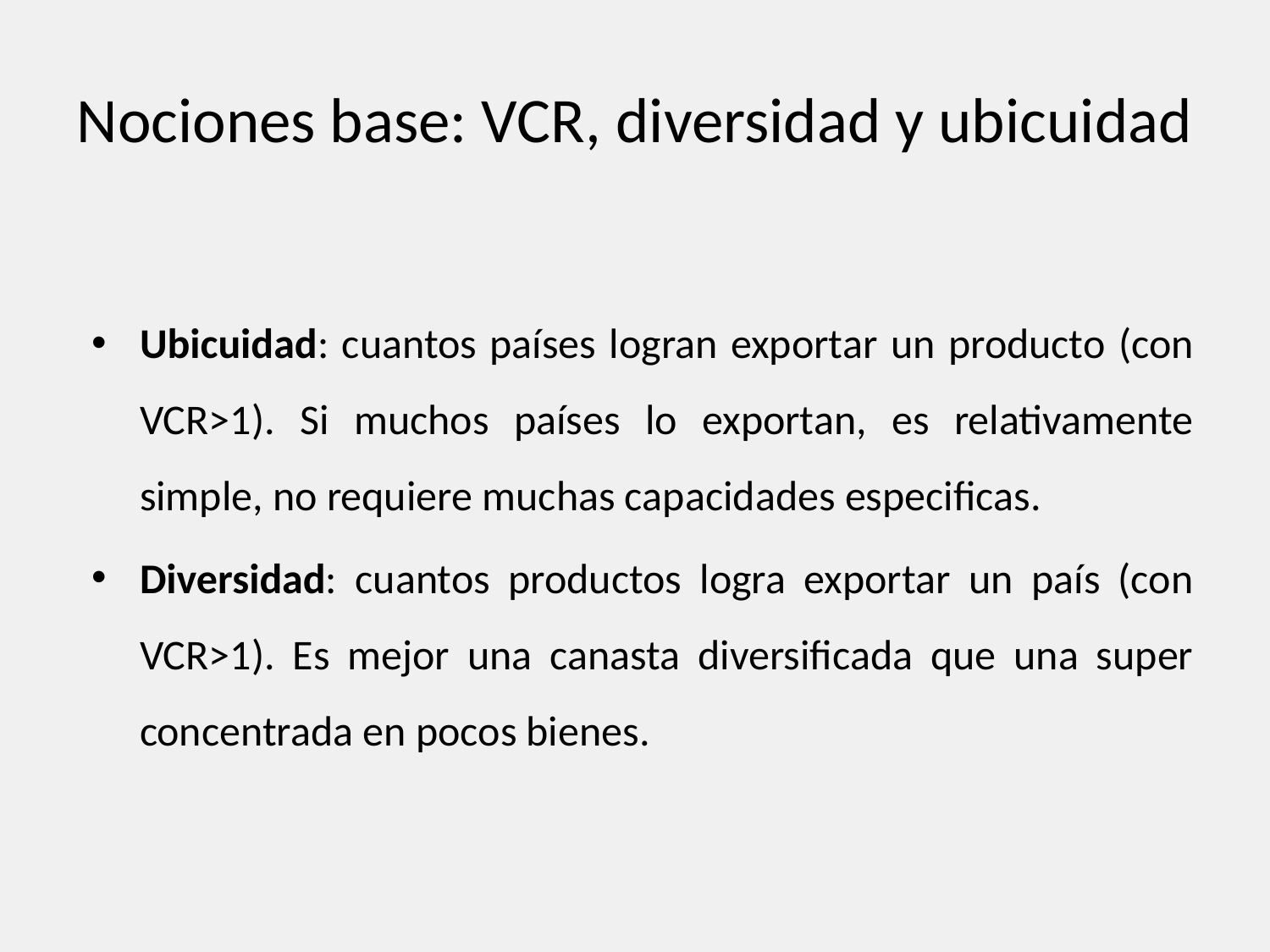

# Nociones base: VCR, diversidad y ubicuidad
Ubicuidad: cuantos países logran exportar un producto (con VCR>1). Si muchos países lo exportan, es relativamente simple, no requiere muchas capacidades especificas.
Diversidad: cuantos productos logra exportar un país (con VCR>1). Es mejor una canasta diversificada que una super concentrada en pocos bienes.